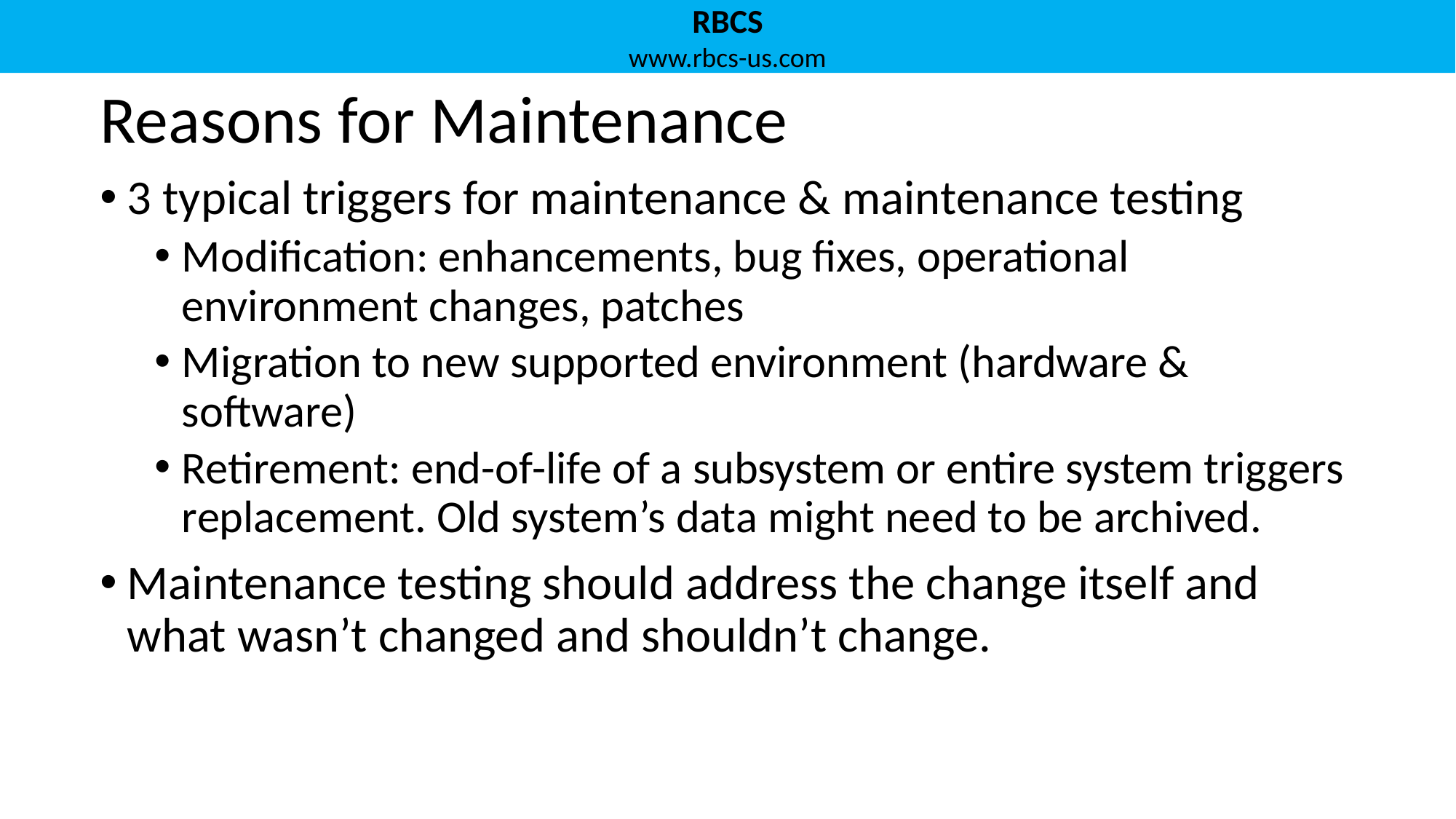

# Reasons for Maintenance
3 typical triggers for maintenance & maintenance testing
Modification: enhancements, bug fixes, operational environment changes, patches
Migration to new supported environment (hardware & software)
Retirement: end-of-life of a subsystem or entire system triggers replacement. Old system’s data might need to be archived.
Maintenance testing should address the change itself and what wasn’t changed and shouldn’t change.